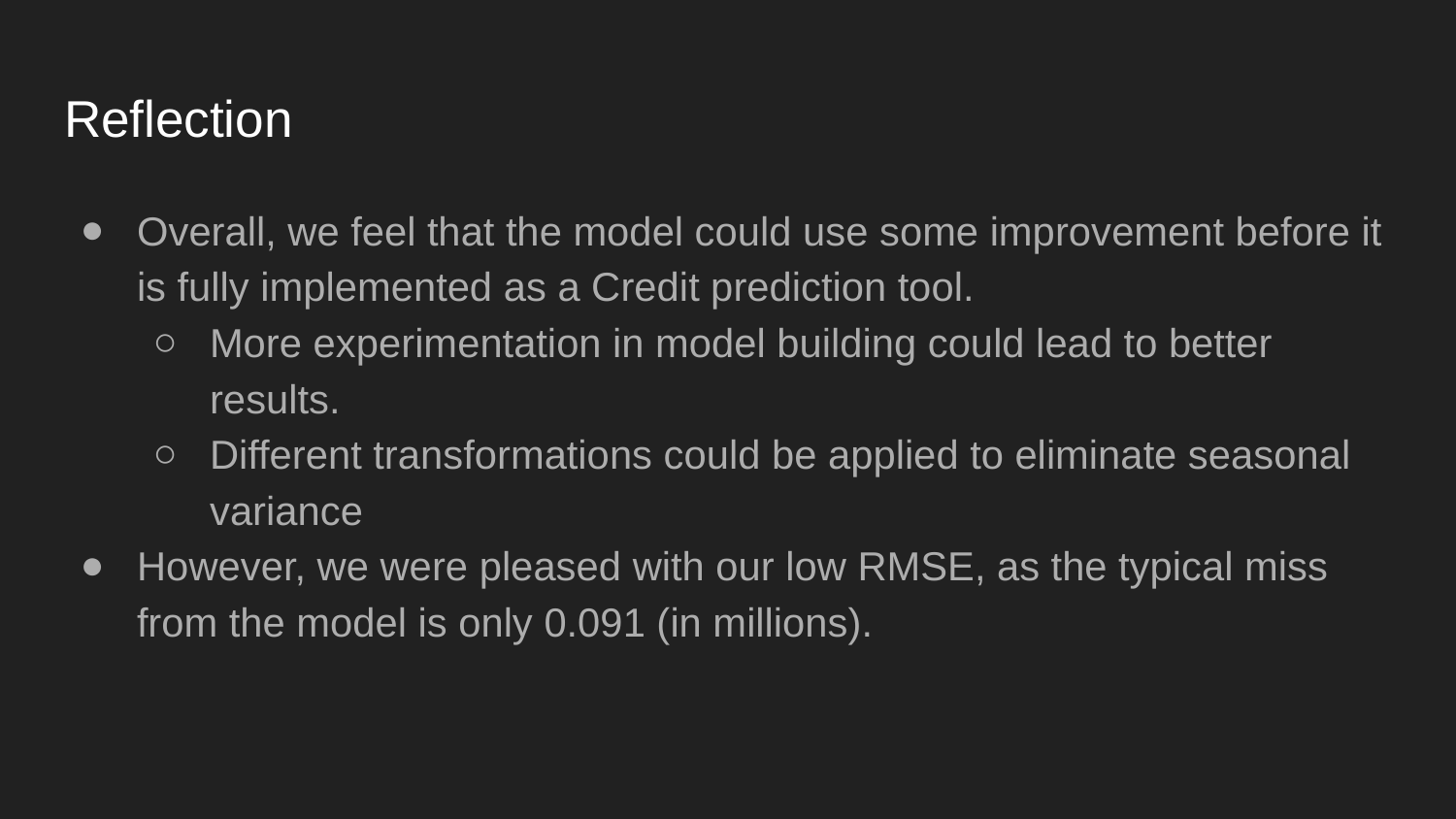

# Reflection
Overall, we feel that the model could use some improvement before it is fully implemented as a Credit prediction tool.
More experimentation in model building could lead to better results.
Different transformations could be applied to eliminate seasonal variance
However, we were pleased with our low RMSE, as the typical miss from the model is only 0.091 (in millions).